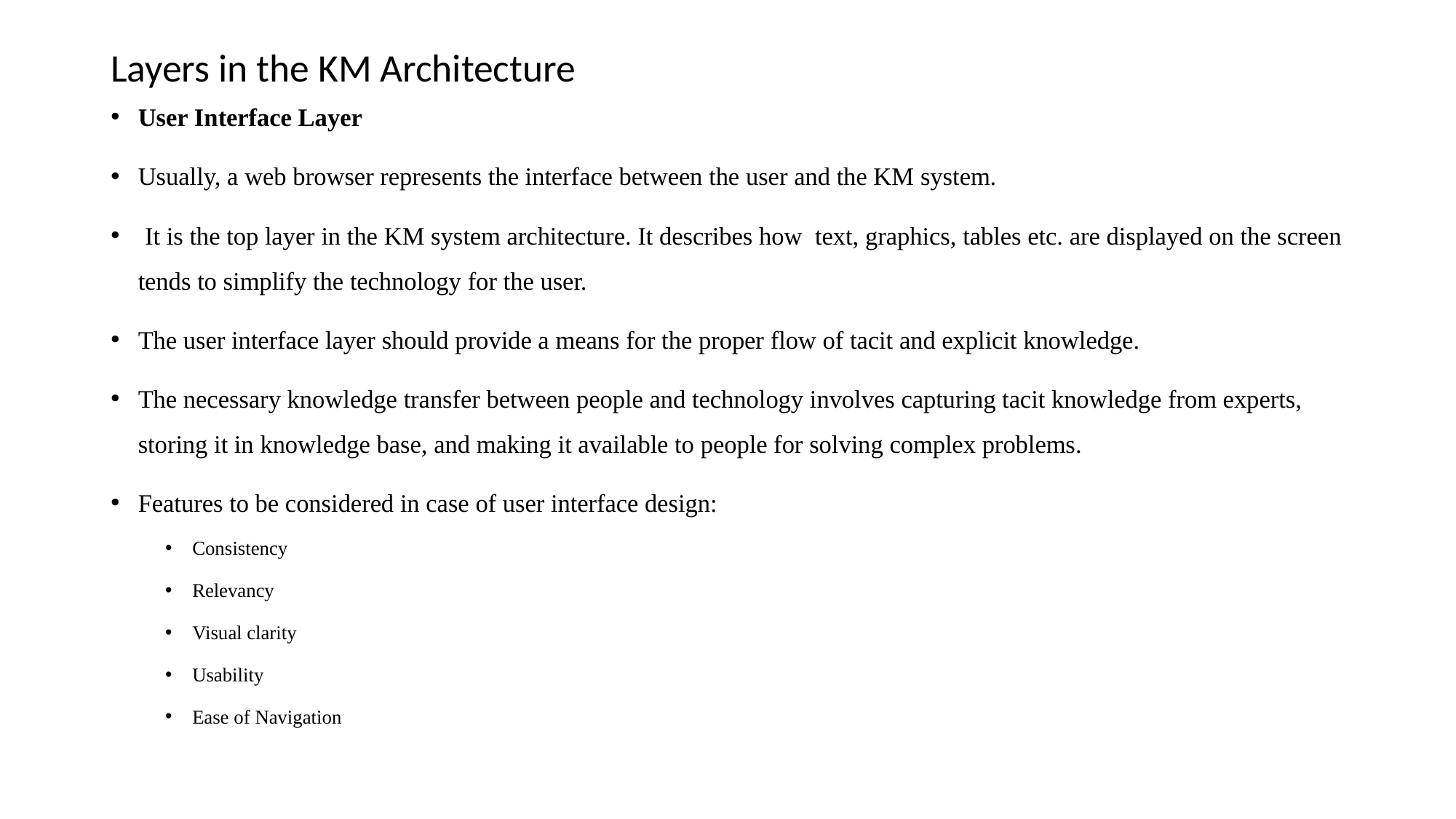

Layers in the KM Architecture
User Interface Layer
Usually, a web browser represents the interface between the user and the KM system.
 It is the top layer in the KM system architecture. It describes how  text, graphics, tables etc. are displayed on the screen tends to simplify the technology for the user.
The user interface layer should provide a means for the proper flow of tacit and explicit knowledge.
The necessary knowledge transfer between people and technology involves capturing tacit knowledge from experts, storing it in knowledge base, and making it available to people for solving complex problems.
Features to be considered in case of user interface design:
Consistency
Relevancy
Visual clarity
Usability
Ease of Navigation